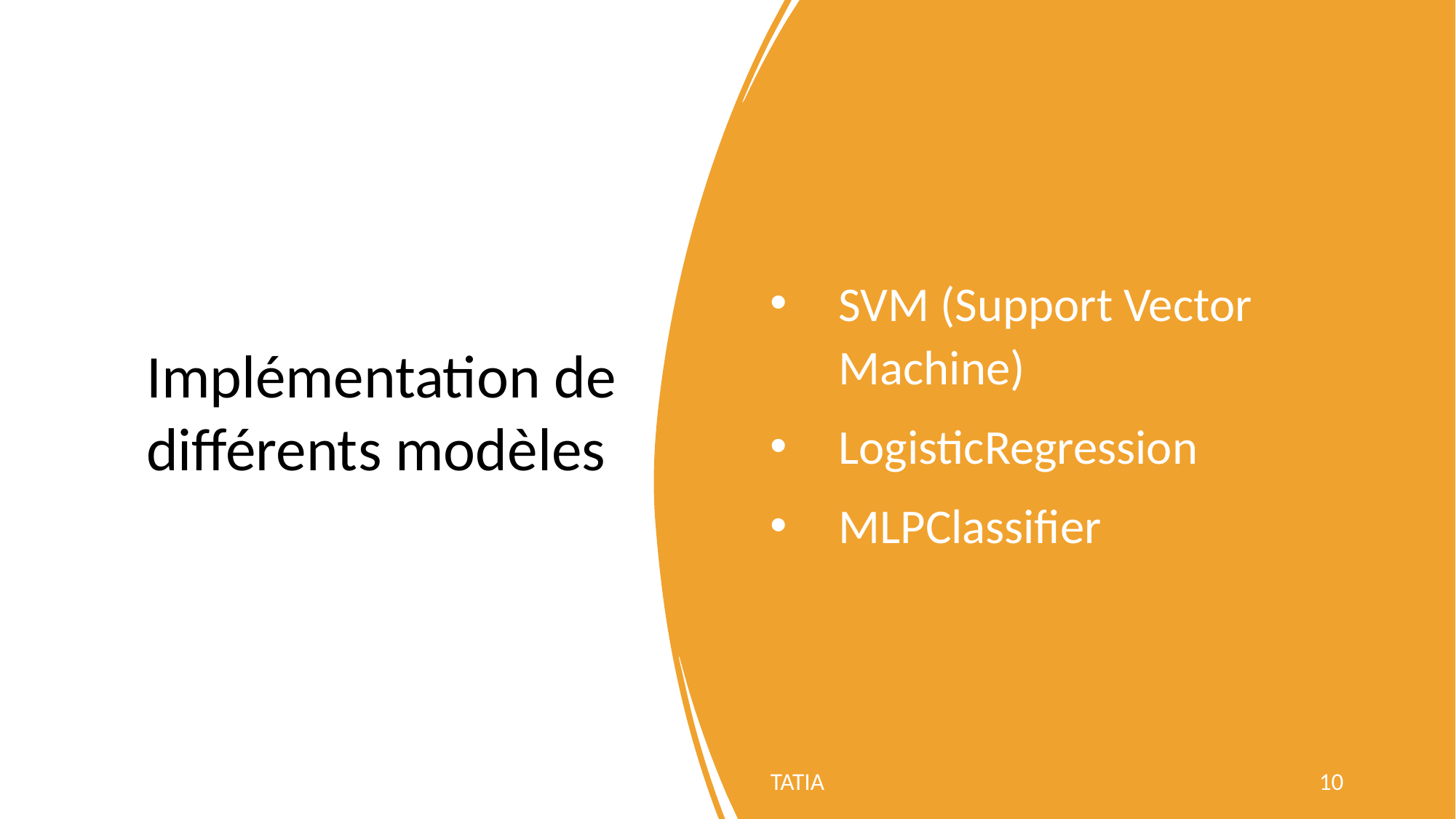

# Implémentation de différents modèles
SVM (Support Vector Machine)
LogisticRegression
MLPClassifier
TATIA
10